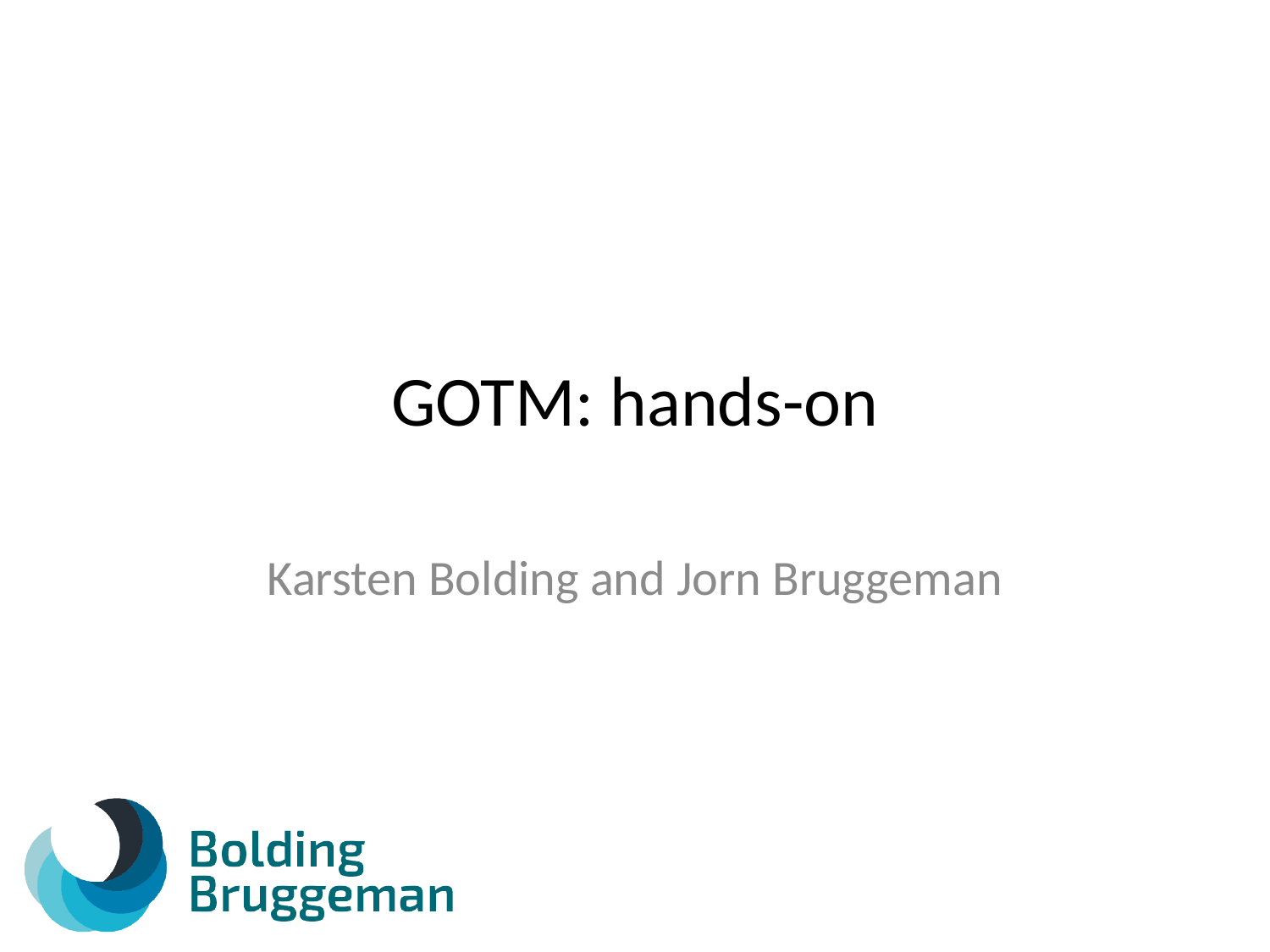

# GOTM: hands-on
Karsten Bolding and Jorn Bruggeman